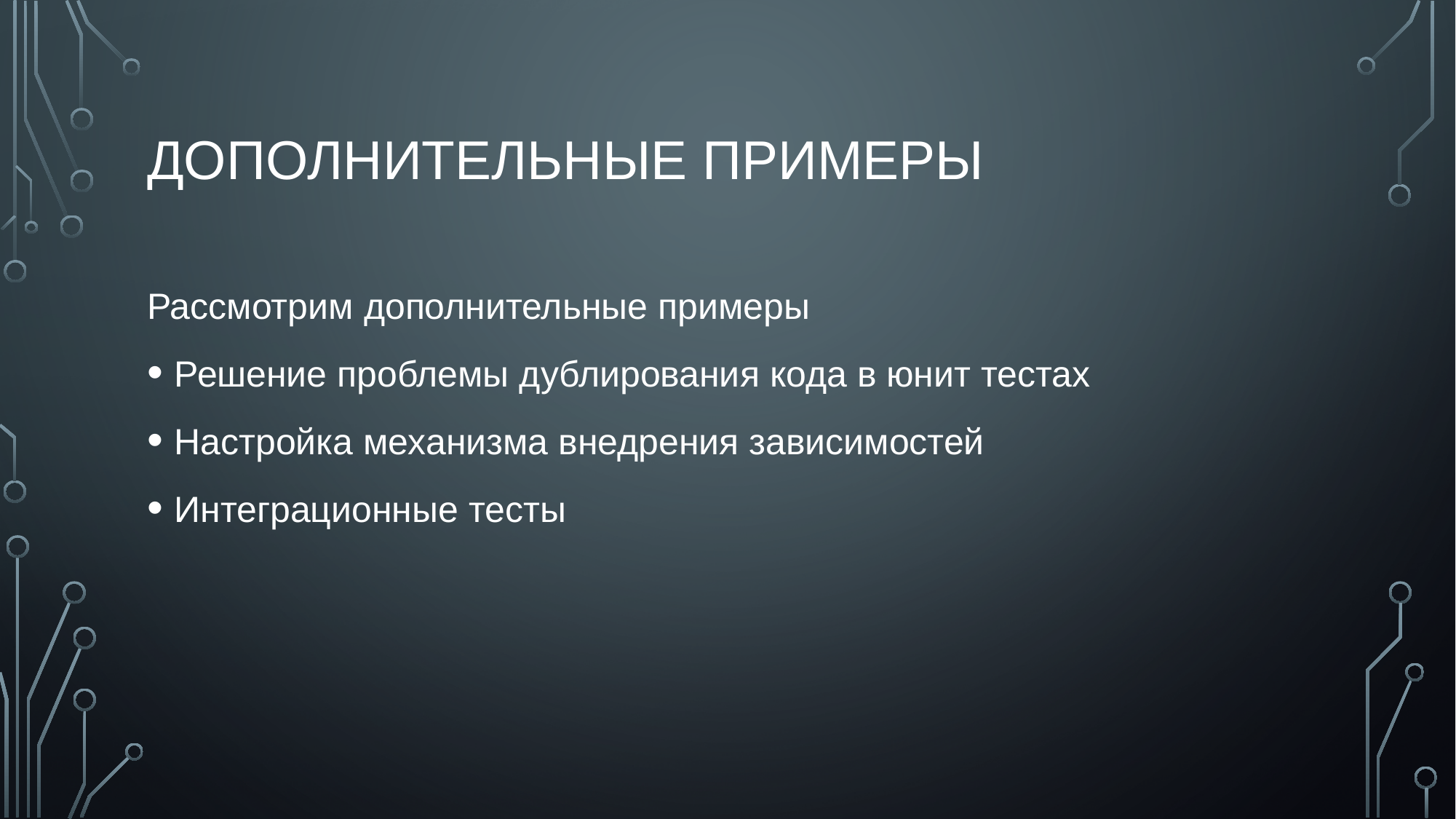

# Дополнительные ПРИМЕРЫ
Рассмотрим дополнительные примеры
Решение проблемы дублирования кода в юнит тестах
Настройка механизма внедрения зависимостей
Интеграционные тесты